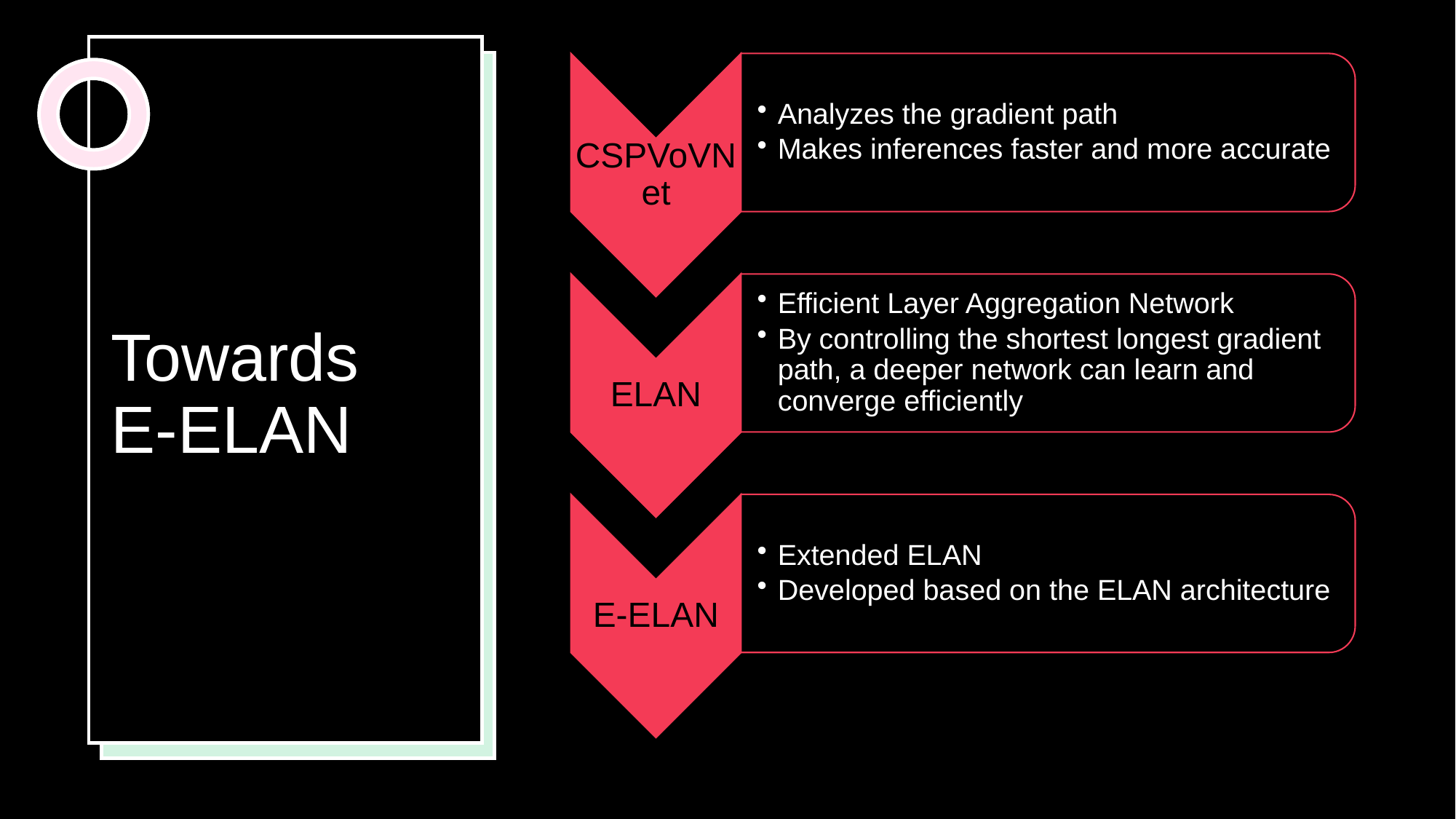

CSPVoVNet
Analyzes the gradient path
Makes inferences faster and more accurate
ELAN
Efficient Layer Aggregation Network
By controlling the shortest longest gradient path, a deeper network can learn and converge efficiently
E-ELAN
Extended ELAN
Developed based on the ELAN architecture

# Towards E-ELAN